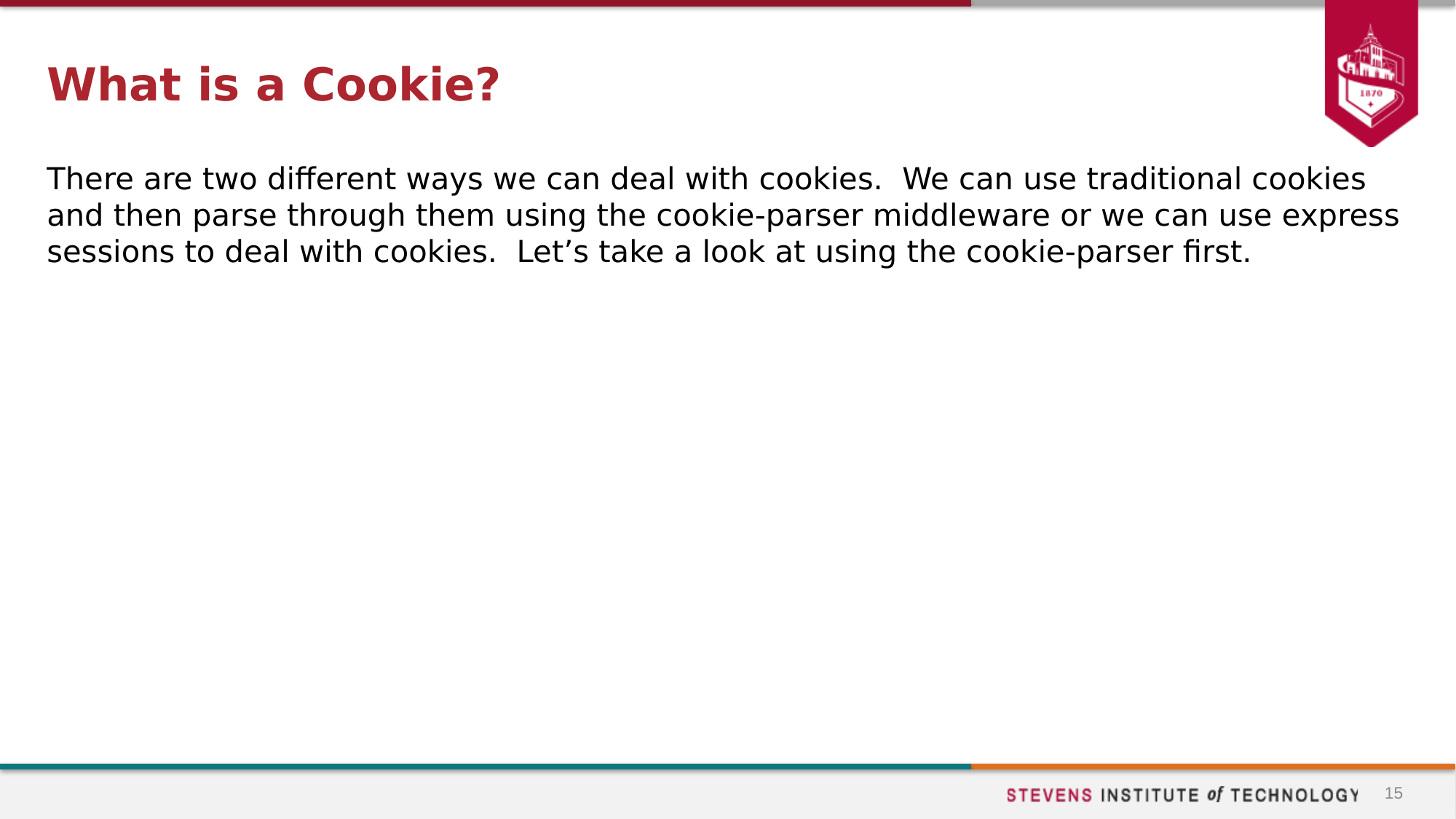

# What is a Cookie?
There are two different ways we can deal with cookies.  We can use traditional cookies and then parse through them using the cookie-parser middleware or we can use express sessions to deal with cookies.  Let’s take a look at using the cookie-parser first.

15